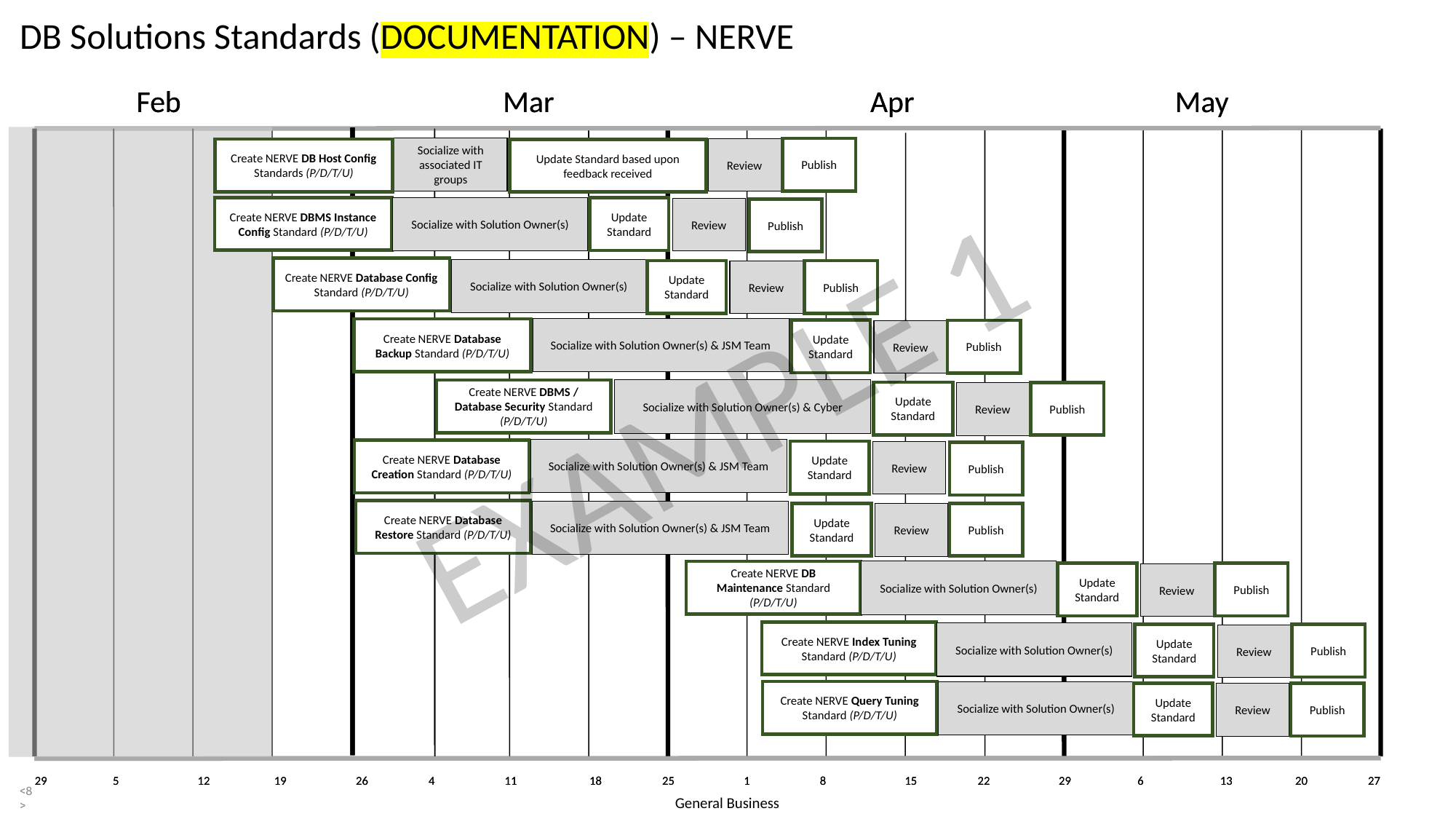

# DB Solutions Standards (DOCUMENTATION) – NERVE

Socialize with associated IT groups
Publish
Review
Create NERVE DB Host Config Standards (P/D/T/U)
Update Standard based upon feedback received
Socialize with Solution Owner(s)
Create NERVE DBMS Instance Config Standard (P/D/T/U)
Update Standard
Review
Publish
Create NERVE Database Config Standard (P/D/T/U)
Socialize with Solution Owner(s)
Update Standard
Publish
Review
EXAMPLE 1
Socialize with Solution Owner(s) & JSM Team
Create NERVE Database Backup Standard (P/D/T/U)
Update Standard
Publish
Review
Socialize with Solution Owner(s) & Cyber
Create NERVE DBMS / Database Security Standard (P/D/T/U)
Update Standard
Publish
Review
Socialize with Solution Owner(s) & JSM Team
Create NERVE Database Creation Standard (P/D/T/U)
Update Standard
Review
Publish
Create NERVE Database Restore Standard (P/D/T/U)
Socialize with Solution Owner(s) & JSM Team
Update Standard
Publish
Review
Socialize with Solution Owner(s)
Create NERVE DB Maintenance Standard (P/D/T/U)
Update Standard
Publish
Review
Create NERVE Index Tuning Standard (P/D/T/U)
Socialize with Solution Owner(s)
Update Standard
Publish
Review
Socialize with Solution Owner(s)
Create NERVE Query Tuning Standard (P/D/T/U)
Update Standard
Publish
Review
<8>